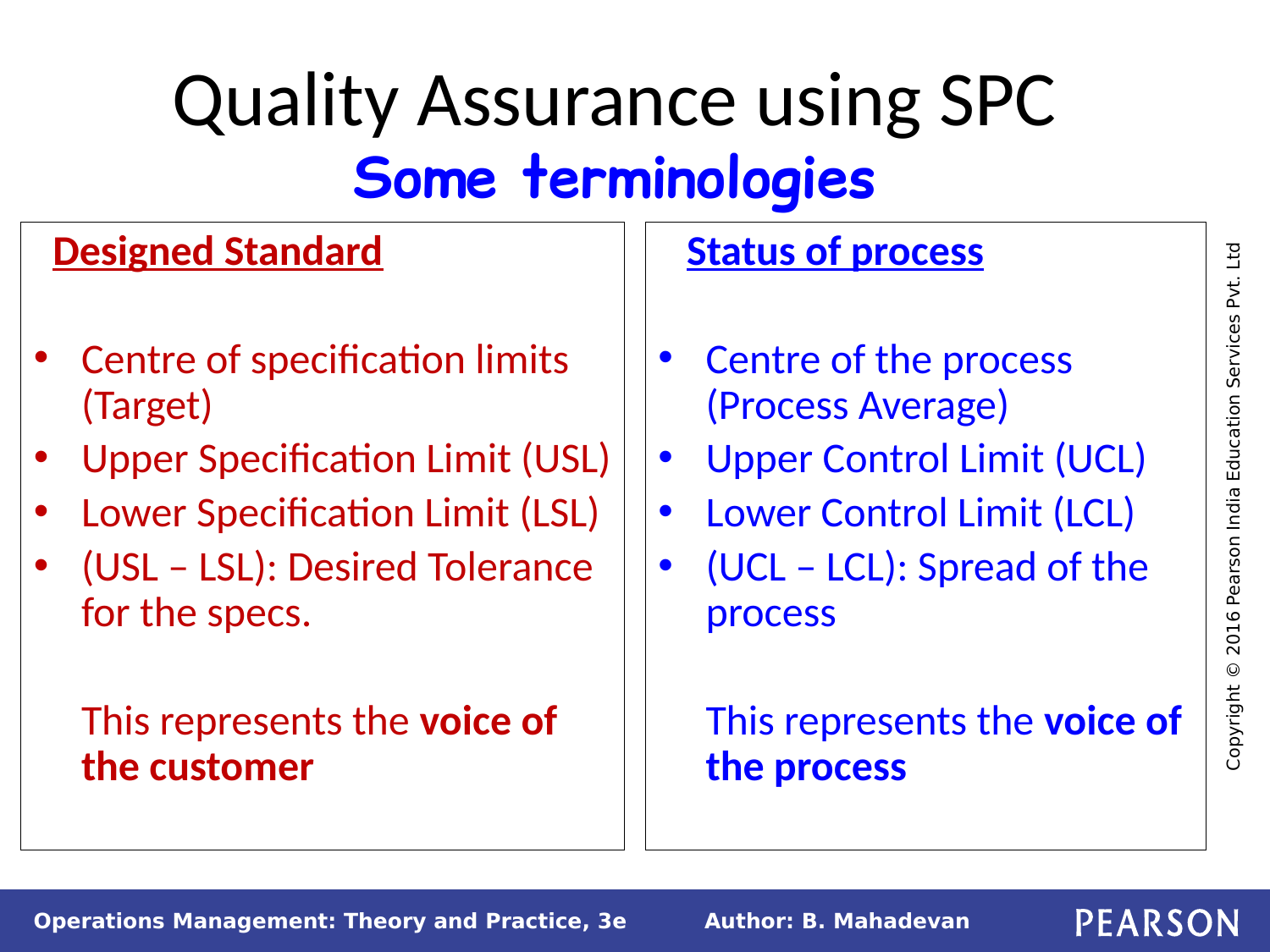

# Quality Assurance using SPC Some terminologies
  Designed Standard

Centre of specification limits (Target)
Upper Specification Limit (USL)
Lower Specification Limit (LSL)
(USL – LSL): Desired Tolerance for the specs.

	This represents the voice of the customer
   Status of process

Centre of the process (Process Average)
Upper Control Limit (UCL)
Lower Control Limit (LCL)
(UCL – LCL): Spread of the process

	This represents the voice of the process